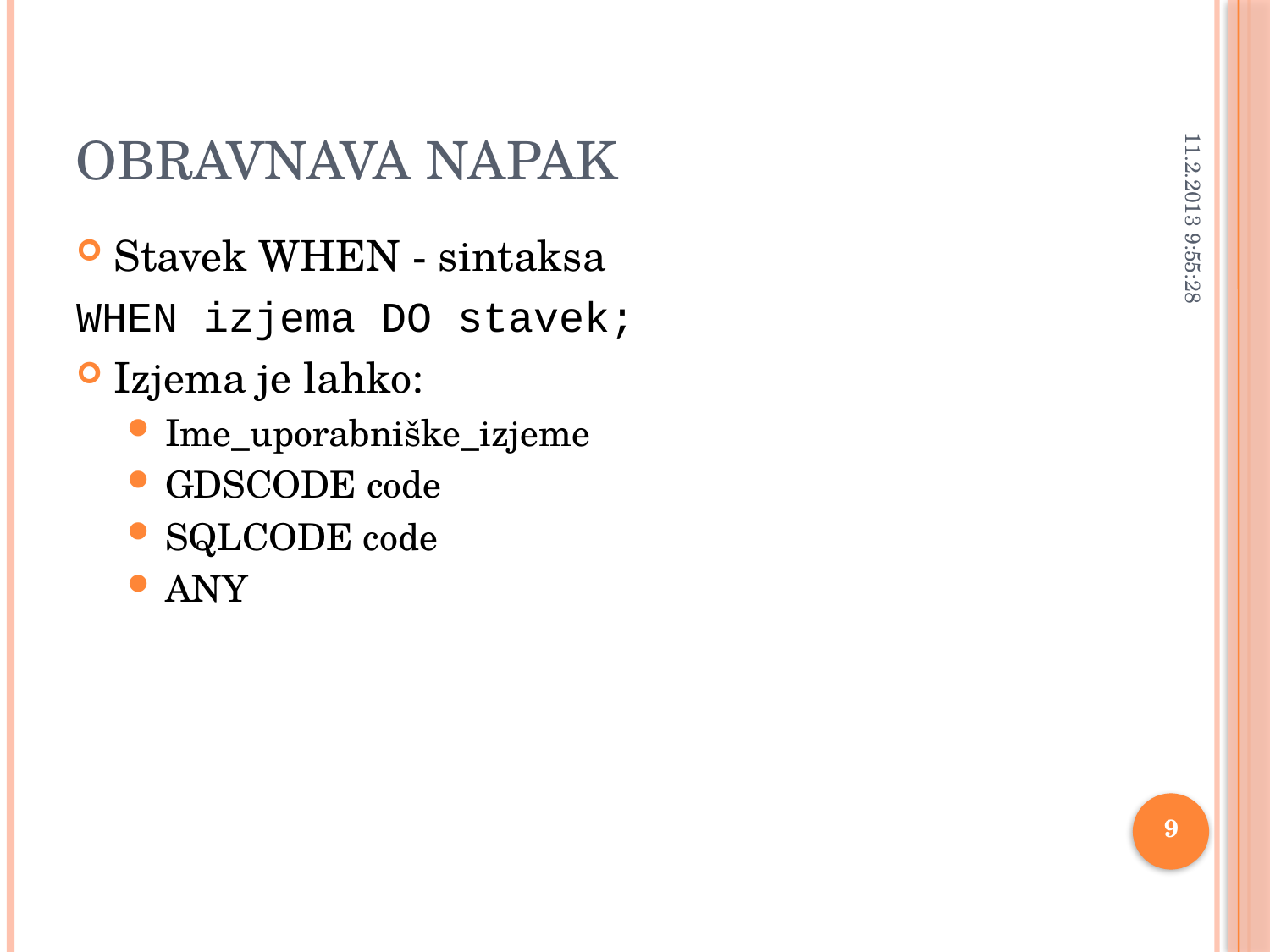

# OBRAVNAVA NAPAK
11.2.2013 9:55:28
Stavek WHEN - sintaksa
WHEN izjema DO stavek;
Izjema je lahko:
Ime_uporabniške_izjeme
GDSCODE code
SQLCODE code
ANY
9